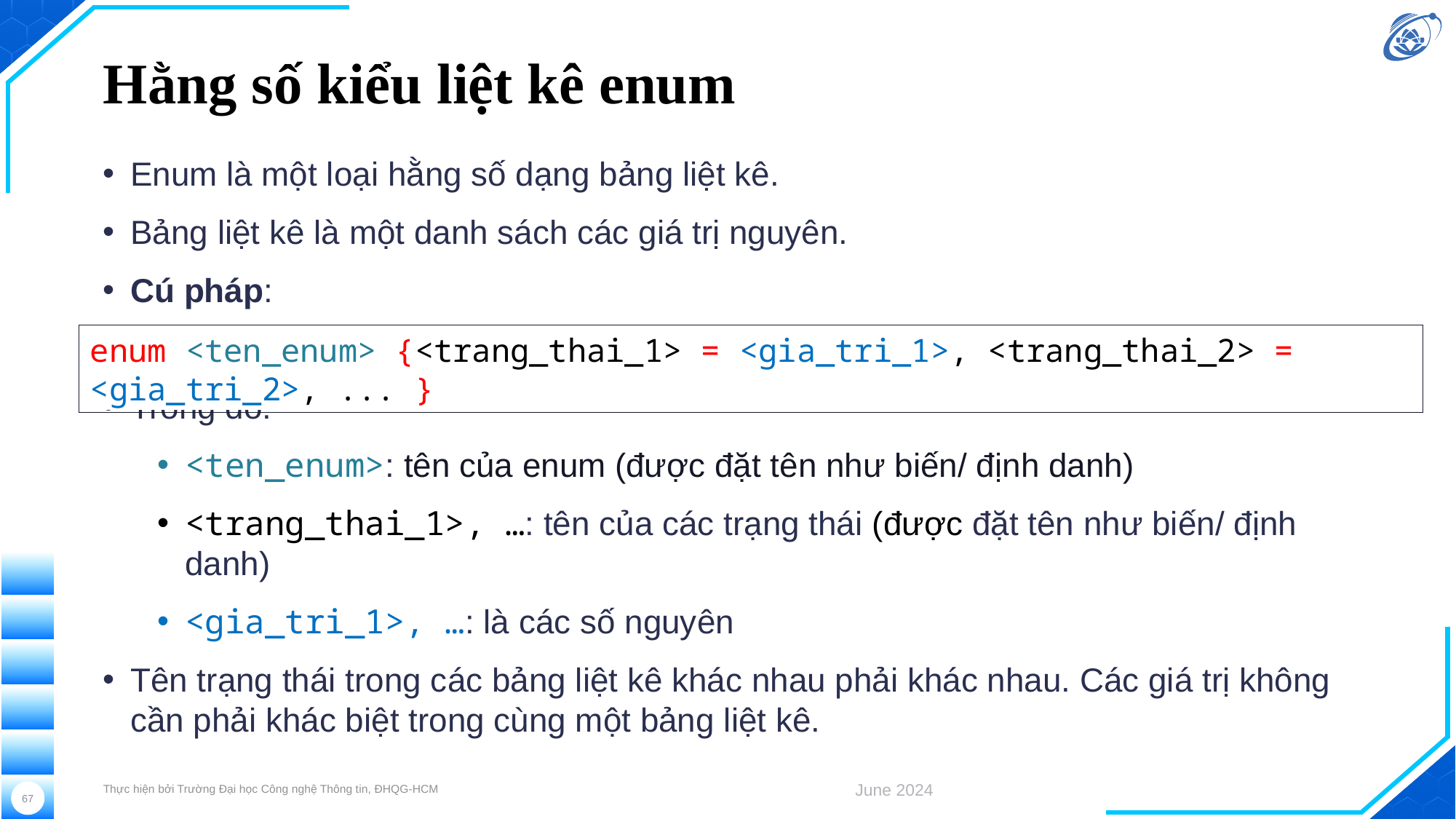

# Hằng số kiểu liệt kê enum
Enum là một loại hằng số dạng bảng liệt kê.
Bảng liệt kê là một danh sách các giá trị nguyên.
Cú pháp:

Trong đó:
<ten_enum>: tên của enum (được đặt tên như biến/ định danh)
<trang_thai_1>, …: tên của các trạng thái (được đặt tên như biến/ định danh)
<gia_tri_1>, …: là các số nguyên
Tên trạng thái trong các bảng liệt kê khác nhau phải khác nhau. Các giá trị không cần phải khác biệt trong cùng một bảng liệt kê.
enum <ten_enum> {<trang_thai_1> = <gia_tri_1>, <trang_thai_2> = <gia_tri_2>, ... }
Thực hiện bởi Trường Đại học Công nghệ Thông tin, ĐHQG-HCM
June 2024
67